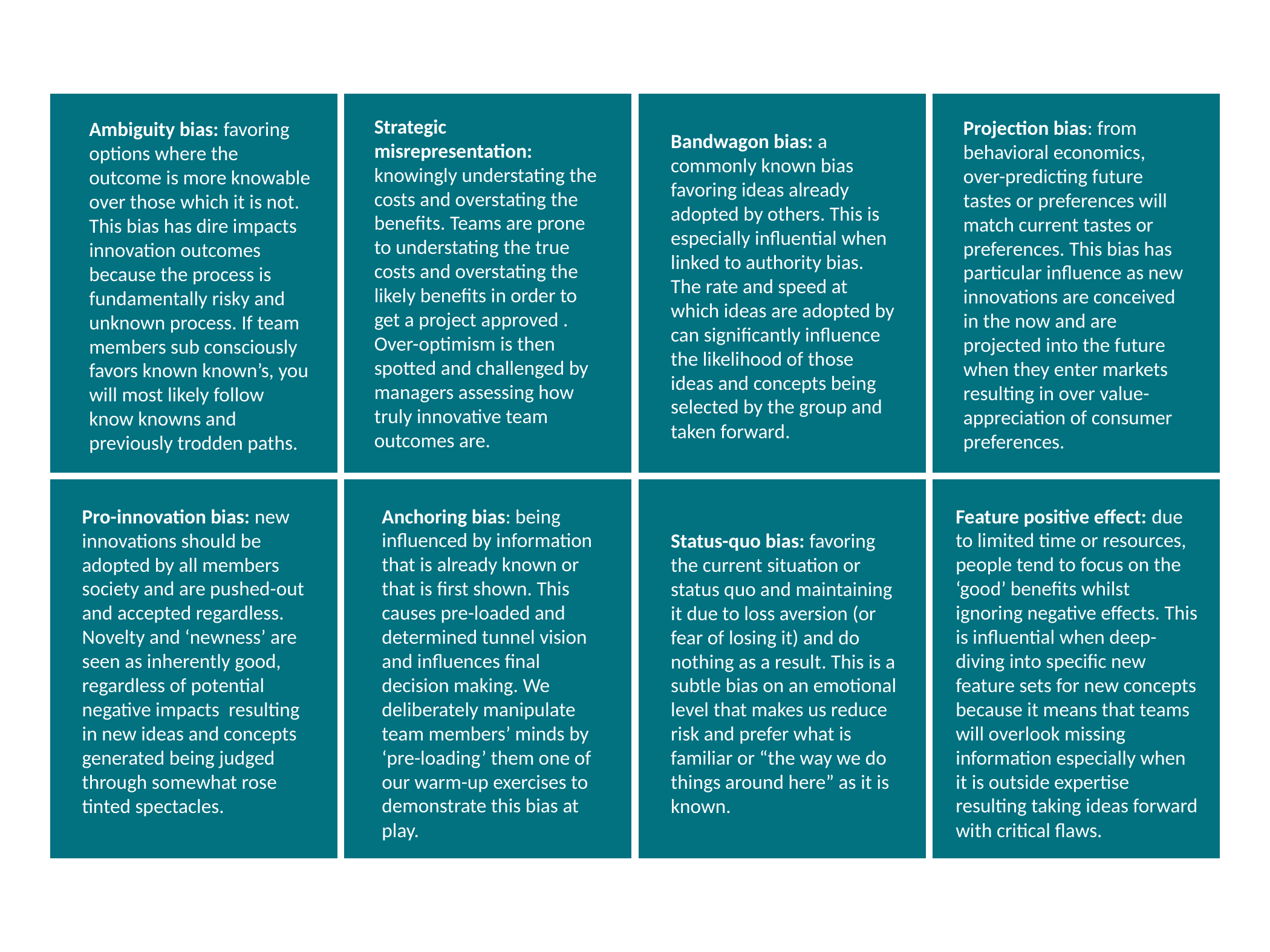

Strategic misrepresentation: knowingly understating the costs and overstating the benefits. Teams are prone to understating the true costs and overstating the likely benefits in order to get a project approved . Over-optimism is then spotted and challenged by managers assessing how truly innovative team outcomes are.
Projection bias: from behavioral economics, over-predicting future tastes or preferences will match current tastes or preferences. This bias has particular influence as new innovations are conceived in the now and are projected into the future when they enter markets resulting in over value-appreciation of consumer preferences.
Ambiguity bias: favoring options where the outcome is more knowable over those which it is not. This bias has dire impacts innovation outcomes because the process is fundamentally risky and unknown process. If team members sub consciously favors known known’s, you will most likely follow know knowns and previously trodden paths.
Bandwagon bias: a commonly known bias favoring ideas already adopted by others. This is especially influential when linked to authority bias. The rate and speed at which ideas are adopted by can significantly influence the likelihood of those ideas and concepts being selected by the group and taken forward.
Anchoring bias: being influenced by information that is already known or that is first shown. This causes pre-loaded and determined tunnel vision and influences final decision making. We deliberately manipulate team members’ minds by ‘pre-loading’ them one of our warm-up exercises to demonstrate this bias at play.
Feature positive effect: due to limited time or resources, people tend to focus on the ‘good’ benefits whilst ignoring negative effects. This is influential when deep-diving into specific new feature sets for new concepts because it means that teams will overlook missing information especially when it is outside expertise resulting taking ideas forward with critical flaws.
Pro-innovation bias: new innovations should be adopted by all members society and are pushed-out and accepted regardless. Novelty and ‘newness’ are seen as inherently good, regardless of potential negative impacts  resulting in new ideas and concepts generated being judged through somewhat rose tinted spectacles.
Status-quo bias: favoring the current situation or status quo and maintaining it due to loss aversion (or fear of losing it) and do nothing as a result. This is a subtle bias on an emotional level that makes us reduce risk and prefer what is familiar or “the way we do things around here” as it is known.